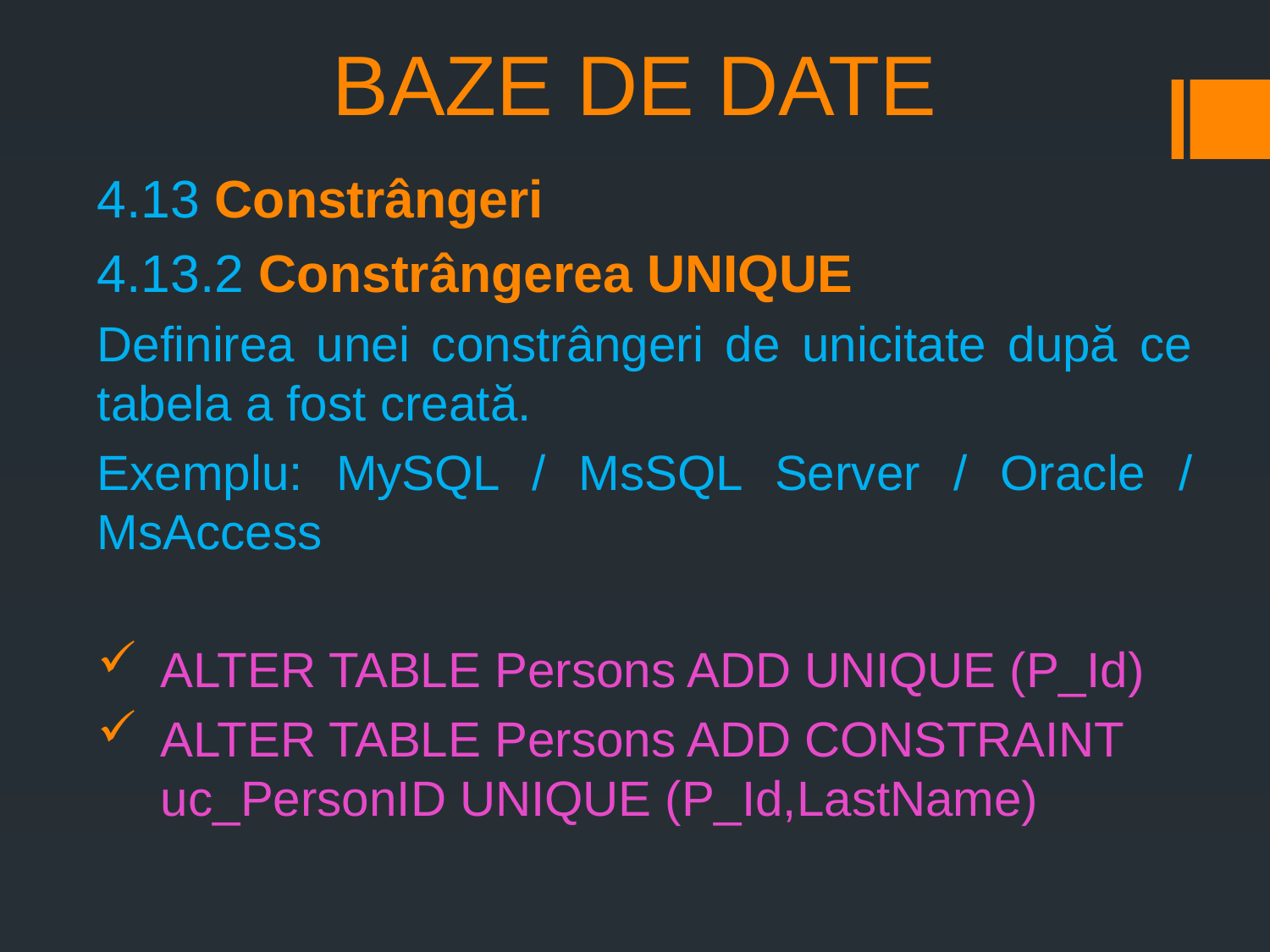

# BAZE DE DATE
4.13 Constrângeri
4.13.2 Constrângerea UNIQUE
Definirea unei constrângeri de unicitate după ce tabela a fost creată.
Exemplu: MySQL / MsSQL Server / Oracle / MsAccess

ALTER TABLE Persons ADD UNIQUE (P_Id)
ALTER TABLE Persons ADD CONSTRAINT uc_PersonID UNIQUE (P_Id,LastName)